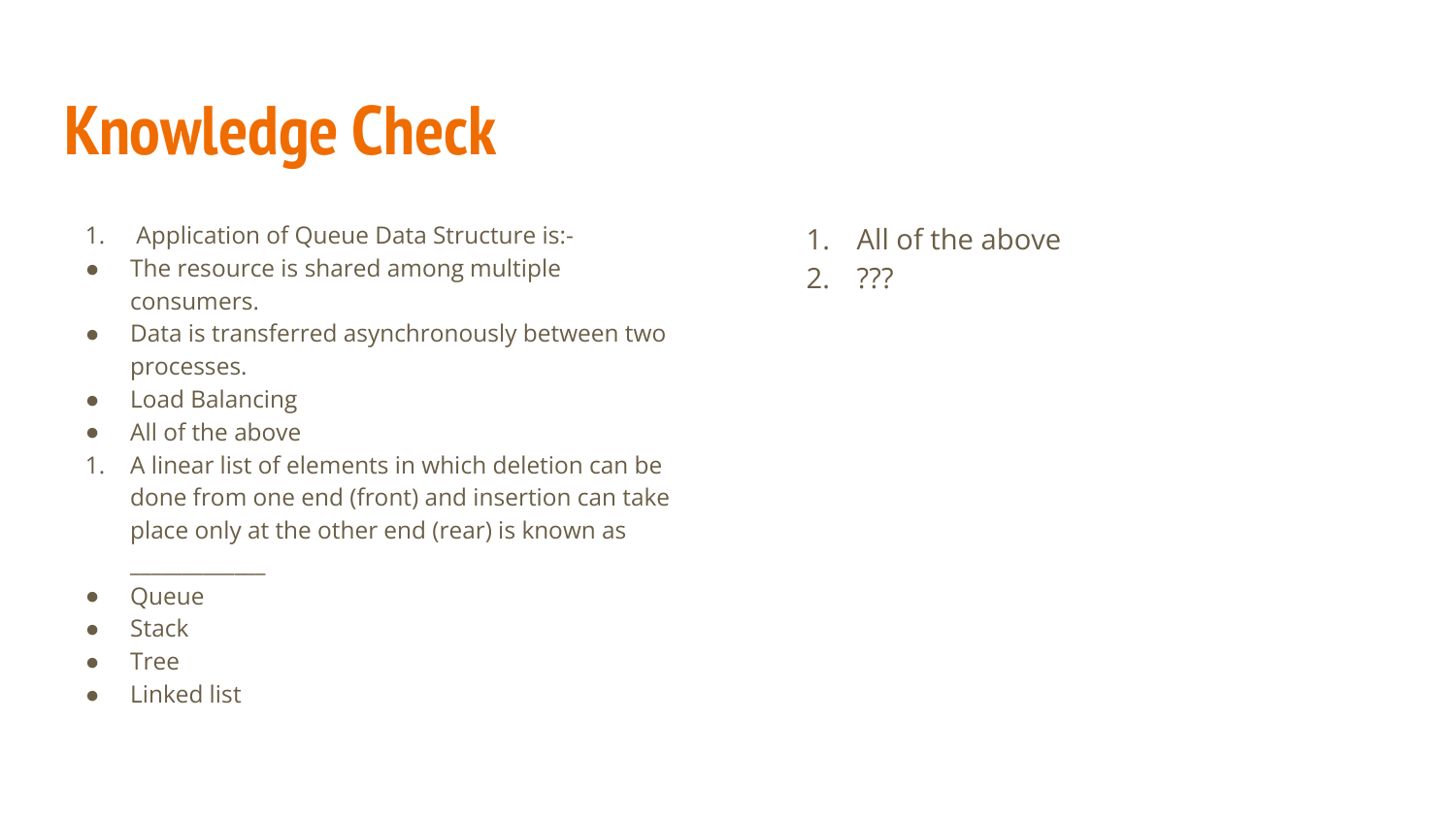

# Knowledge Check
 Application of Queue Data Structure is:-
The resource is shared among multiple consumers.
Data is transferred asynchronously between two processes.
Load Balancing
All of the above
A linear list of elements in which deletion can be done from one end (front) and insertion can take place only at the other end (rear) is known as _____________
Queue
Stack
Tree
Linked list
All of the above
???